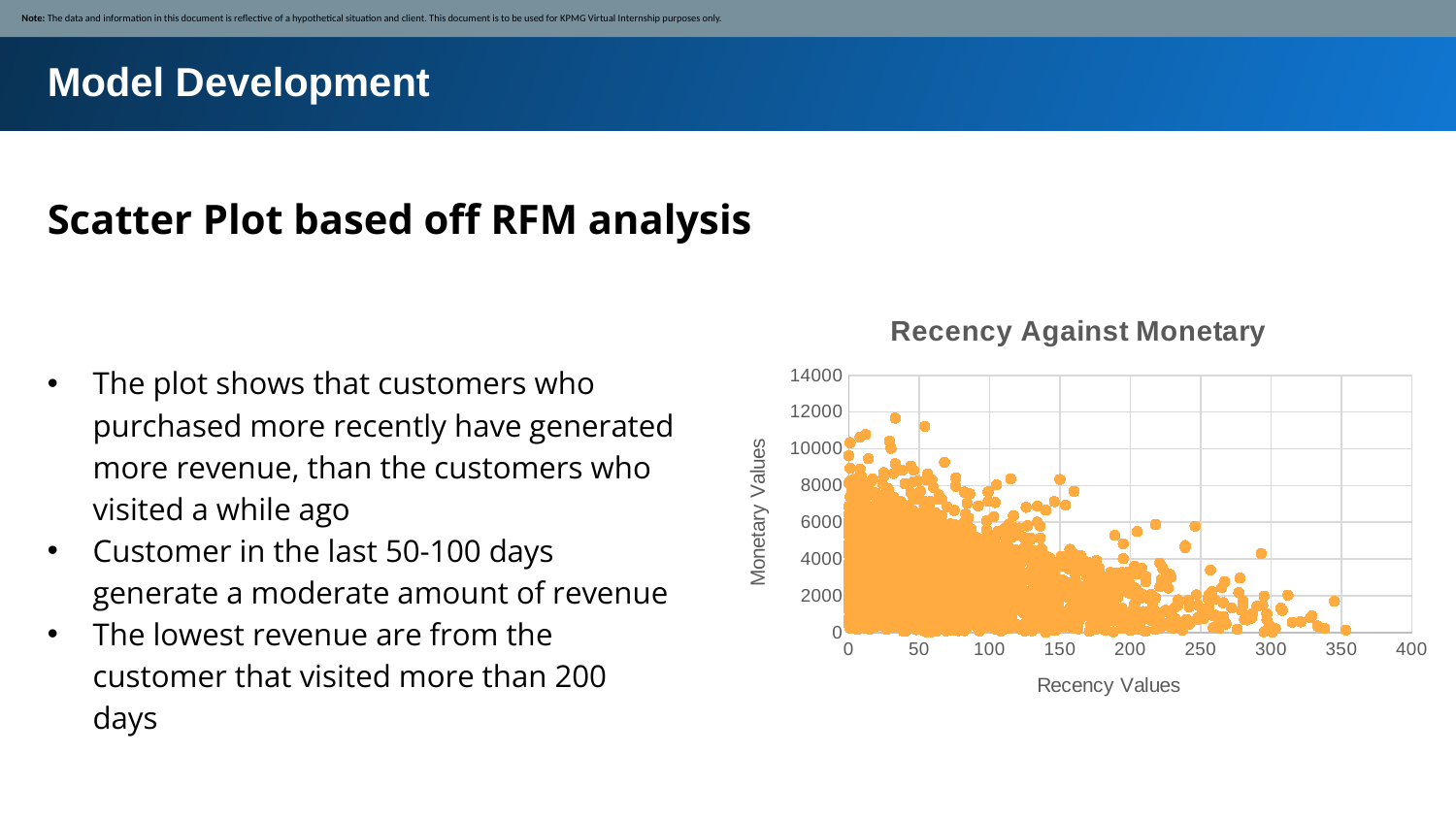

Note: The data and information in this document is reflective of a hypothetical situation and client. This document is to be used for KPMG Virtual Internship purposes only.
Model Development
Scatter Plot based off RFM analysis

### Chart: Recency Against Monetary

| Category | Sum of profit |
|---|---|
The plot shows that customers who purchased more recently have generated more revenue, than the customers who visited a while ago
Customer in the last 50-100 days generate a moderate amount of revenue
The lowest revenue are from the customer that visited more than 200 days